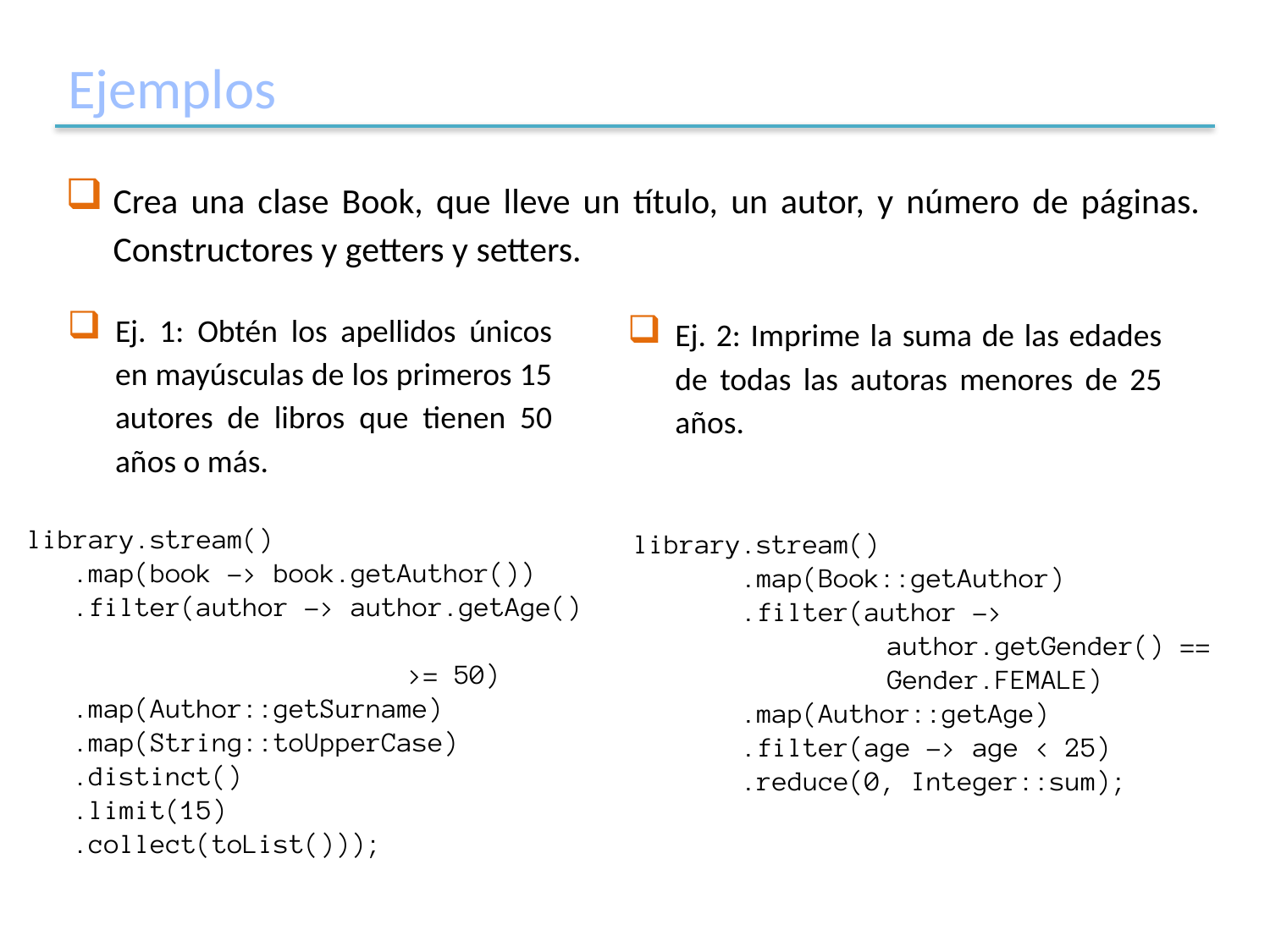

# Ejemplos
Crea una clase Book, que lleve un título, un autor, y número de páginas. Constructores y getters y setters.
Ej. 1: Obtén los apellidos únicos en mayúsculas de los primeros 15 autores de libros que tienen 50 años o más.
Ej. 2: Imprime la suma de las edades de todas las autoras menores de 25 años.
library.stream()
   .map(book -> book.getAuthor())
   .filter(author -> author.getAge()                                  			>= 50)
   .map(Author::getSurname)
   .map(String::toUpperCase)
   .distinct()
   .limit(15)
   .collect(toList()));
library.stream()
       .map(Book::getAuthor)
       .filter(author ->  	 		author.getGender() == 		Gender.FEMALE)
       .map(Author::getAge)
       .filter(age -> age < 25)
       .reduce(0, Integer::sum);